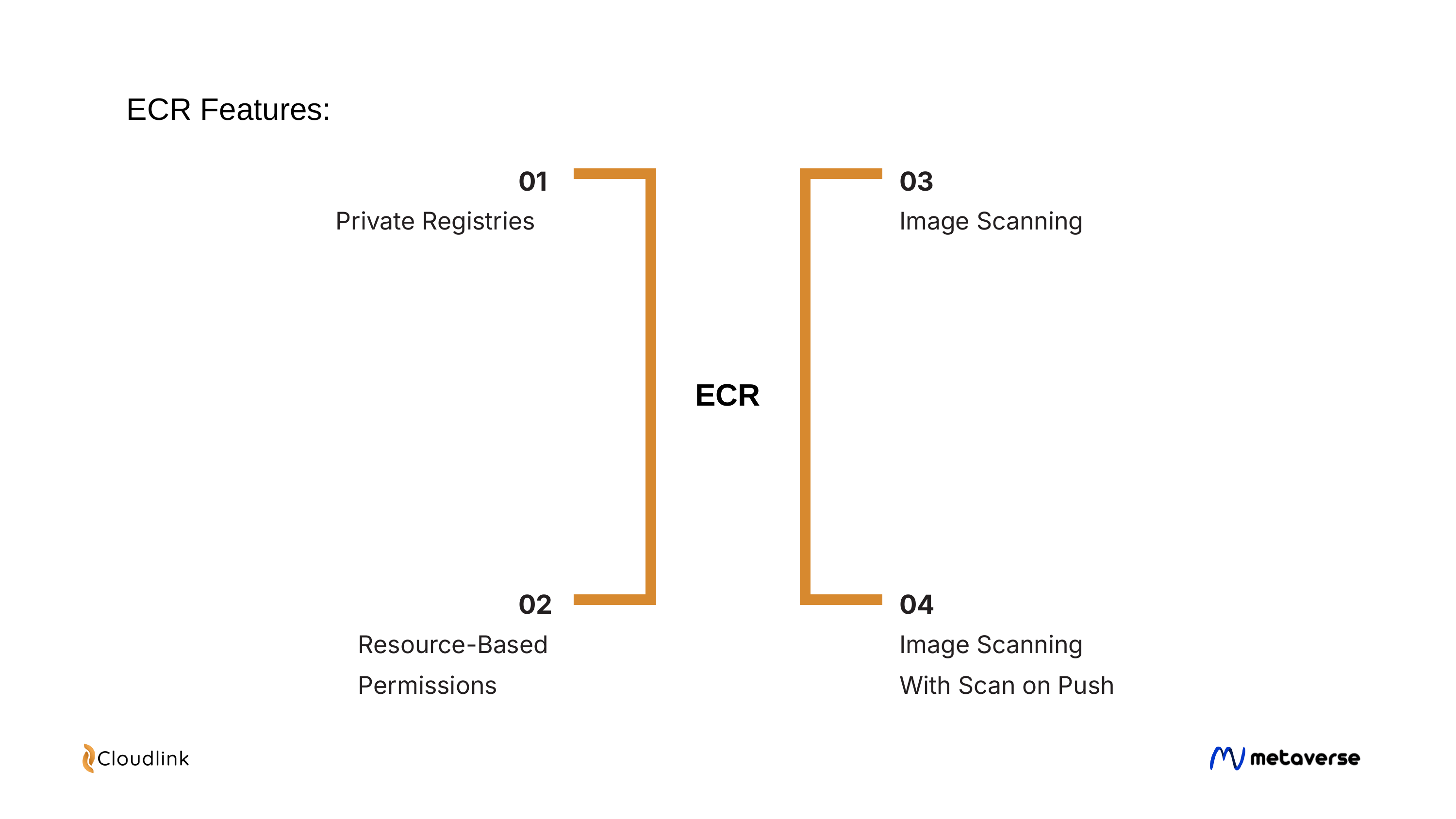

ECR Features:
01
03
Private Registries
Image Scanning
ECR
02
04
Resource-Based Permissions
Image Scanning With Scan on Push